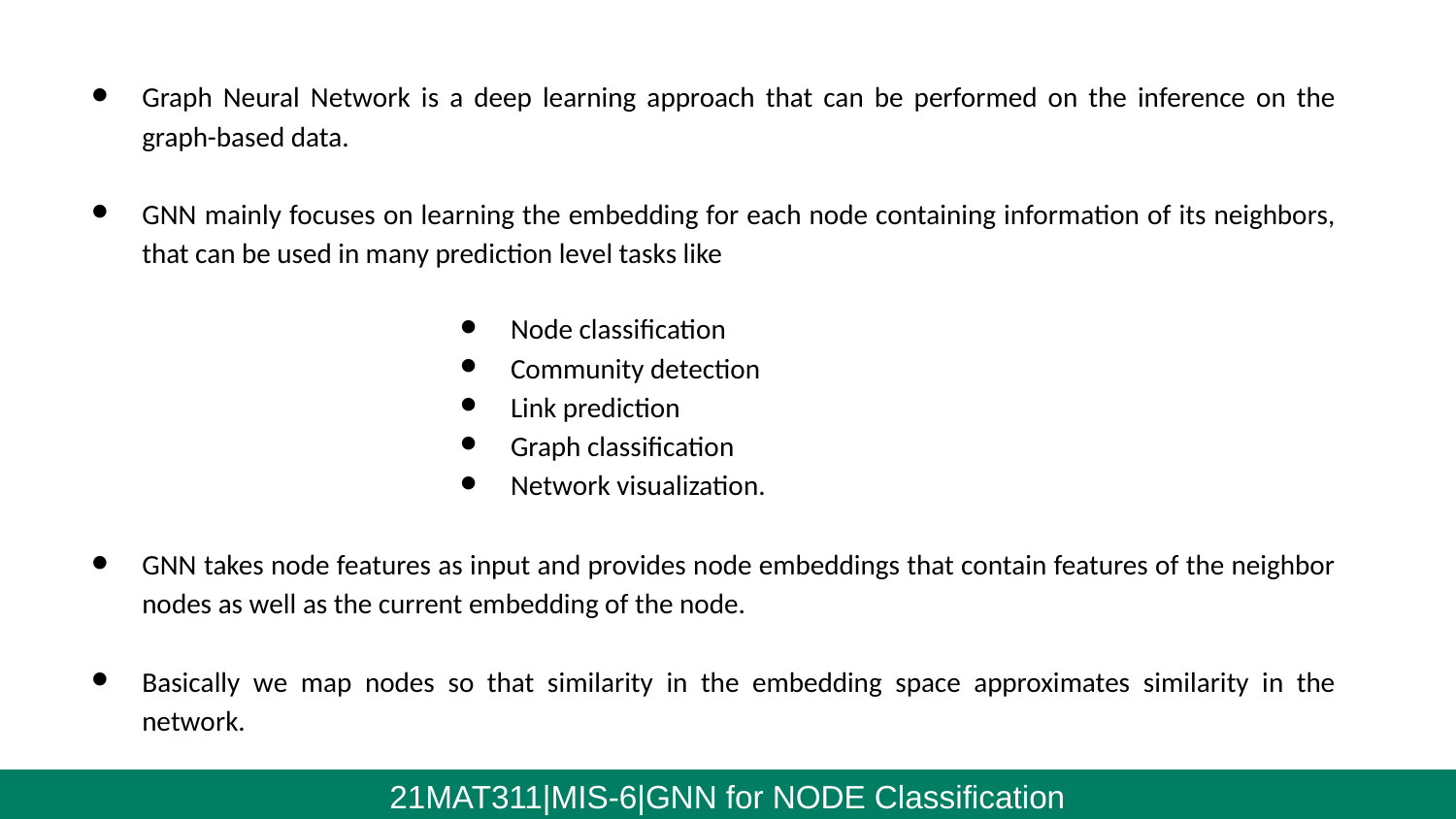

Graph Neural Network is a deep learning approach that can be performed on the inference on the graph-based data.

GNN mainly focuses on learning the embedding for each node containing information of its neighbors, that can be used in many prediction level tasks like

GNN takes node features as input and provides node embeddings that contain features of the neighbor nodes as well as the current embedding of the node.

Basically we map nodes so that similarity in the embedding space approximates similarity in the network.

Node classification
Community detection
Link prediction
Graph classification
Network visualization.
21MAT311|MIS-6|GNN for NODE Classification
21MAT311|MIS-6|GNN for NODE Classification